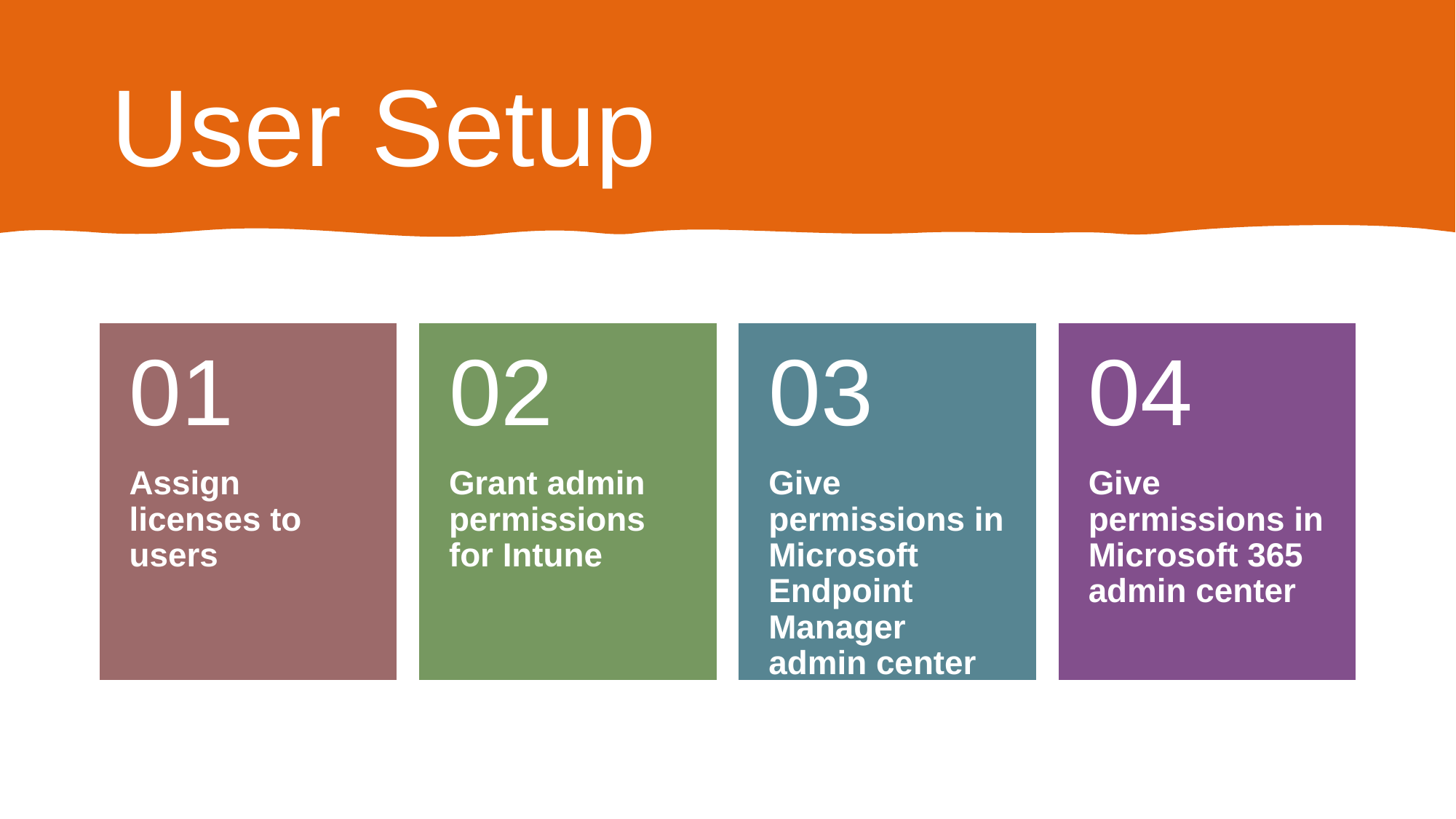

# User Setup
Assign licenses to users
01
Grant admin permissions for Intune
02
Give permissions in Microsoft Endpoint Manager admin center
03
Give permissions in Microsoft 365 admin center
04